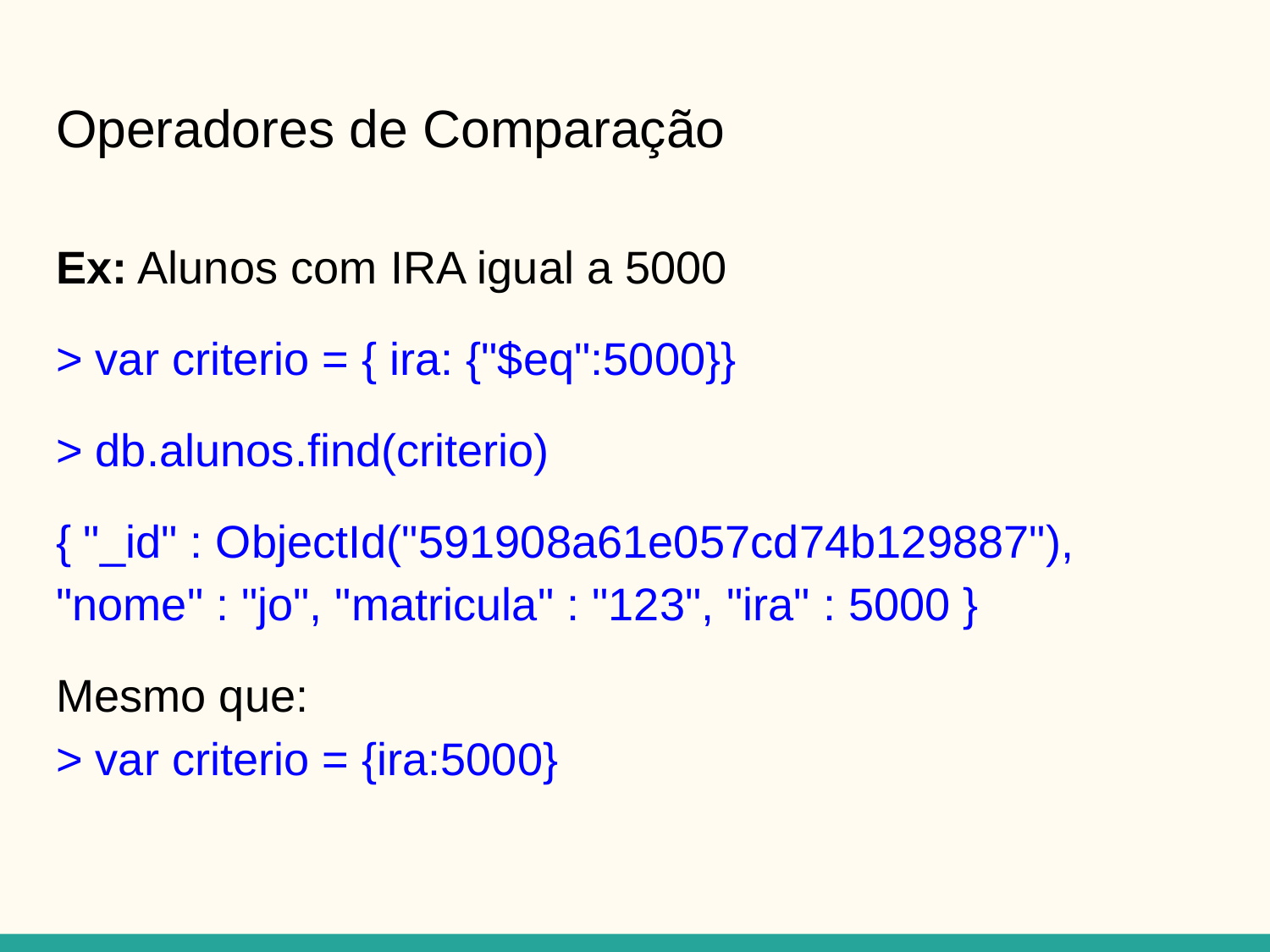

# Operadores de Comparação
Ex: Alunos com IRA igual a 5000
> var criterio = { ira: {"$eq":5000}}
> db.alunos.find(criterio)
{ "_id" : ObjectId("591908a61e057cd74b129887"), "nome" : "jo", "matricula" : "123", "ira" : 5000 }
Mesmo que:
> var criterio = {ira:5000}